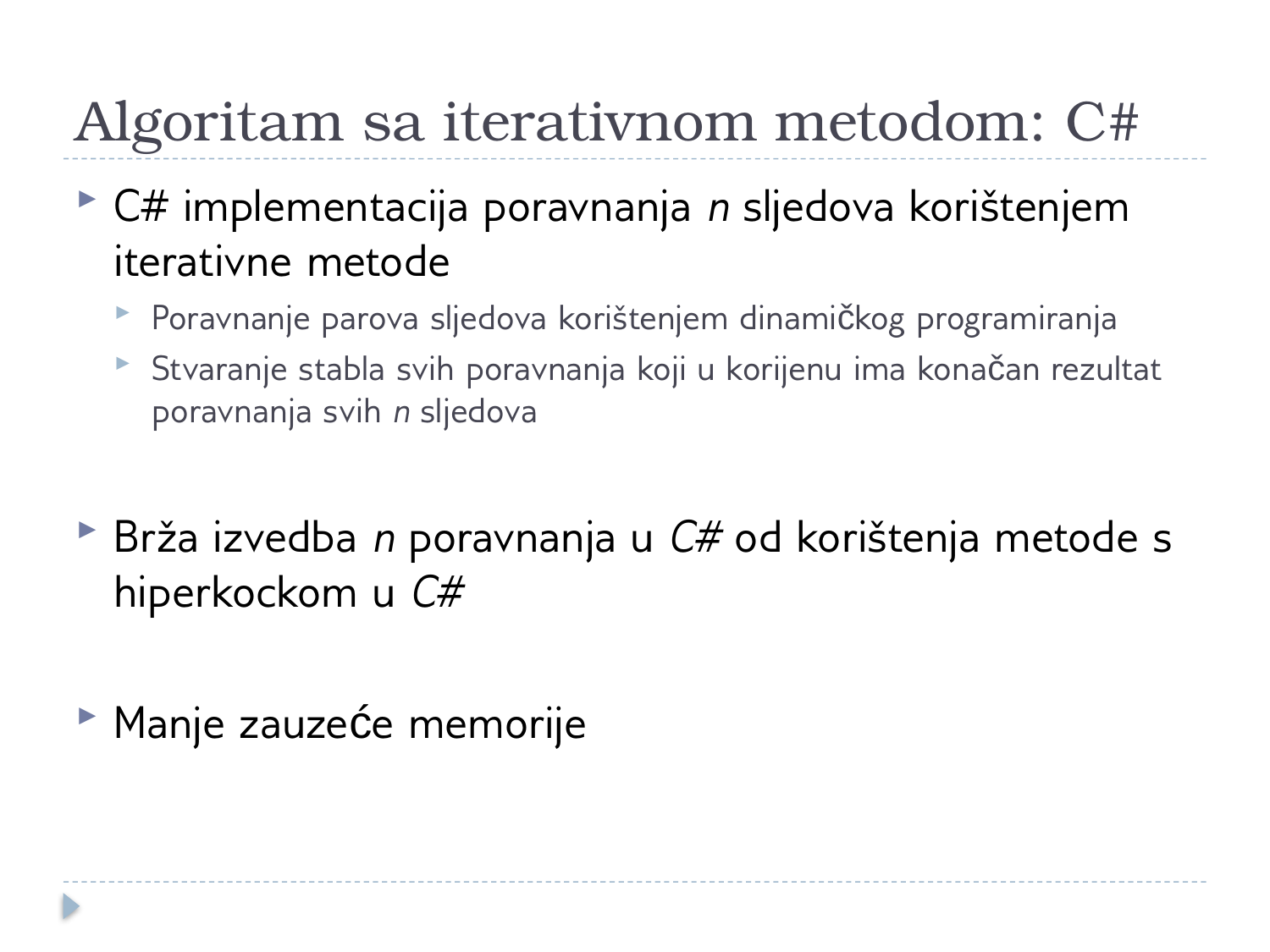

# Algoritam sa iterativnom metodom: C#
C# implementacija poravnanja n sljedova korištenjem iterativne metode
Poravnanje parova sljedova korištenjem dinamičkog programiranja
Stvaranje stabla svih poravnanja koji u korijenu ima konačan rezultat poravnanja svih n sljedova

Brža izvedba n poravnanja u C# od korištenja metode s hiperkockom u C#

Manje zauzeće memorije